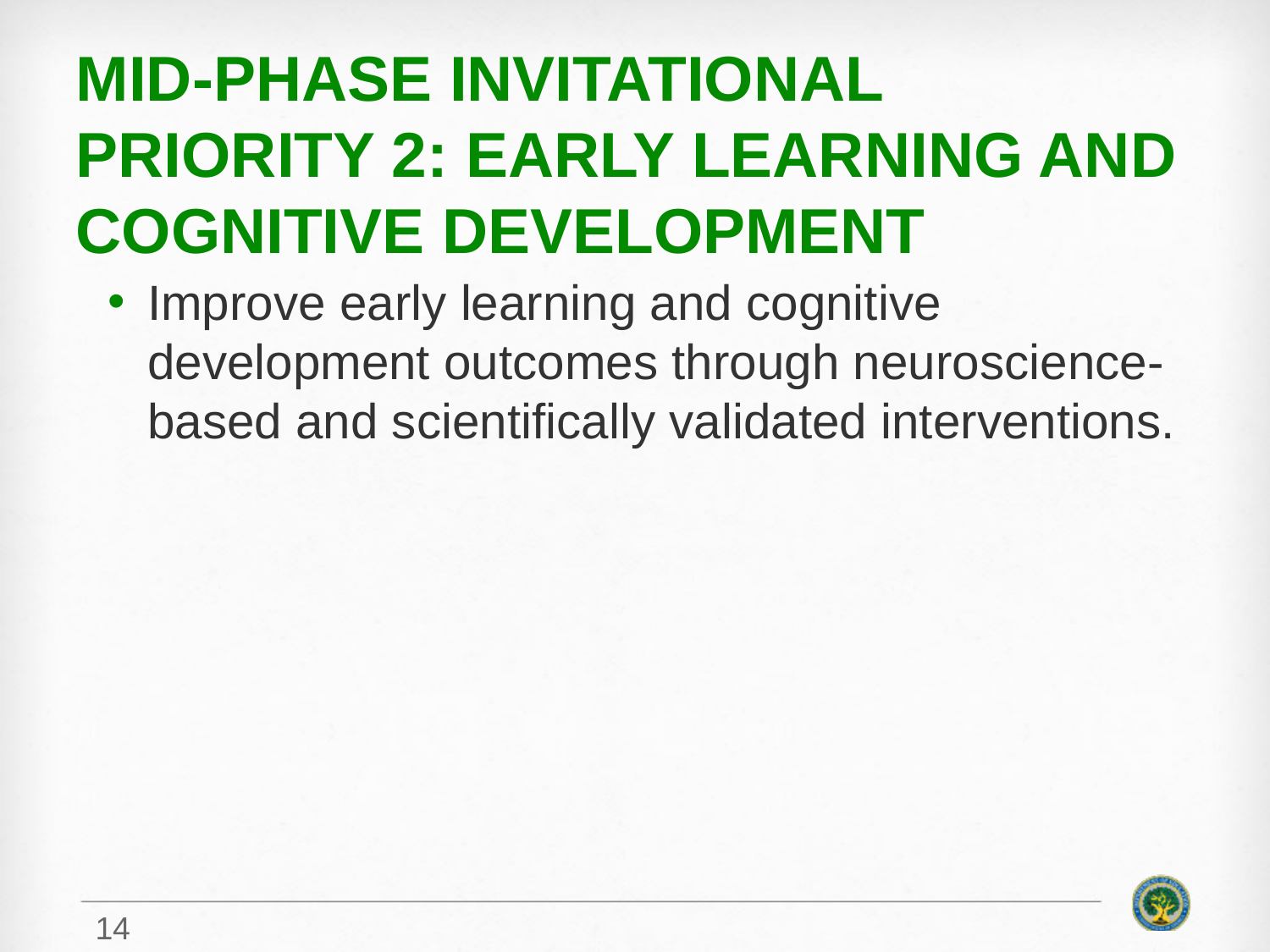

# Mid-PHASE Invitational PRIORITY 2: Early learning and cognitive development
Improve early learning and cognitive development outcomes through neuroscience-based and scientifically validated interventions.
14